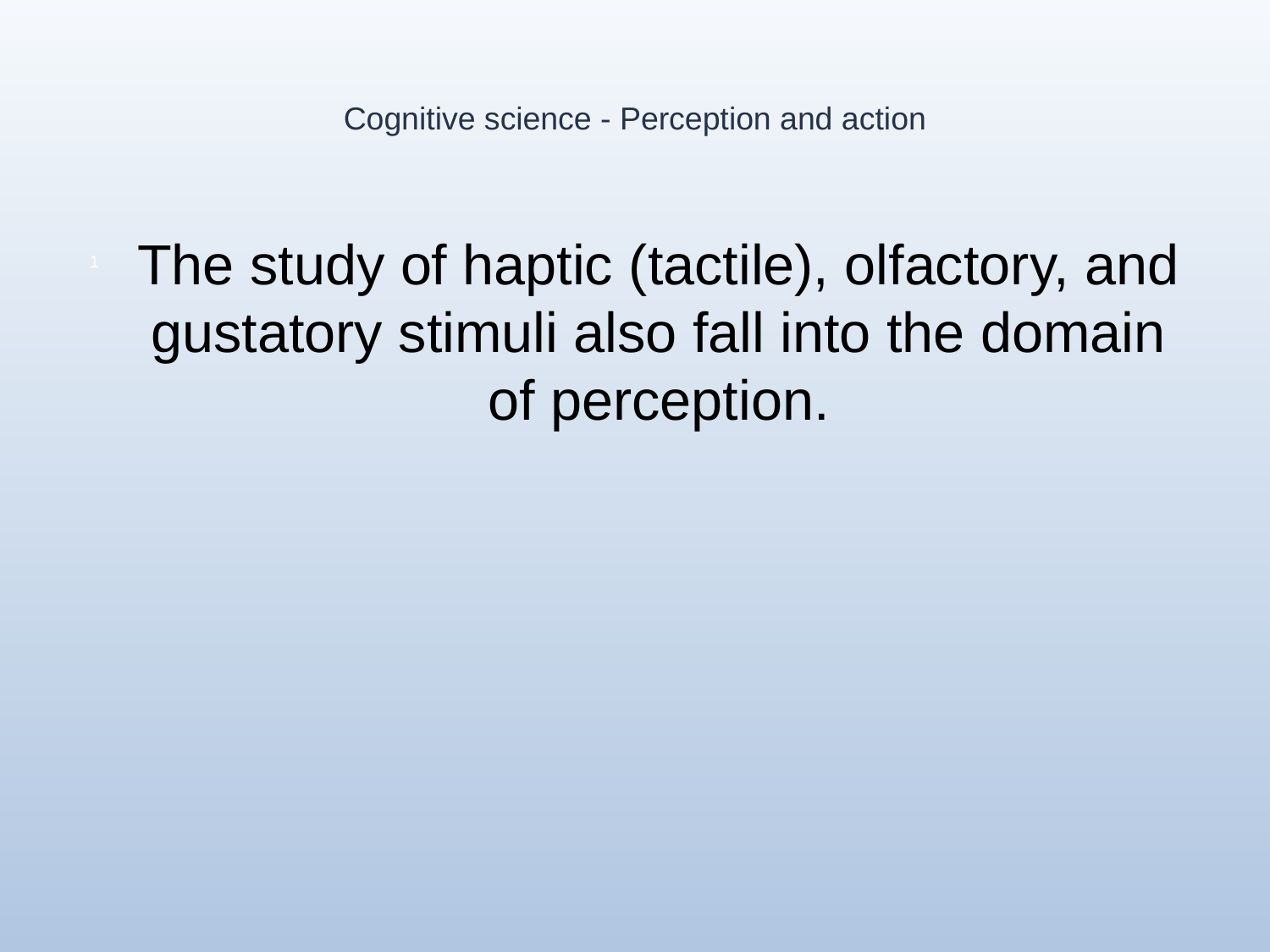

# Cognitive science - Perception and action
The study of haptic (tactile), olfactory, and gustatory stimuli also fall into the domain of perception.